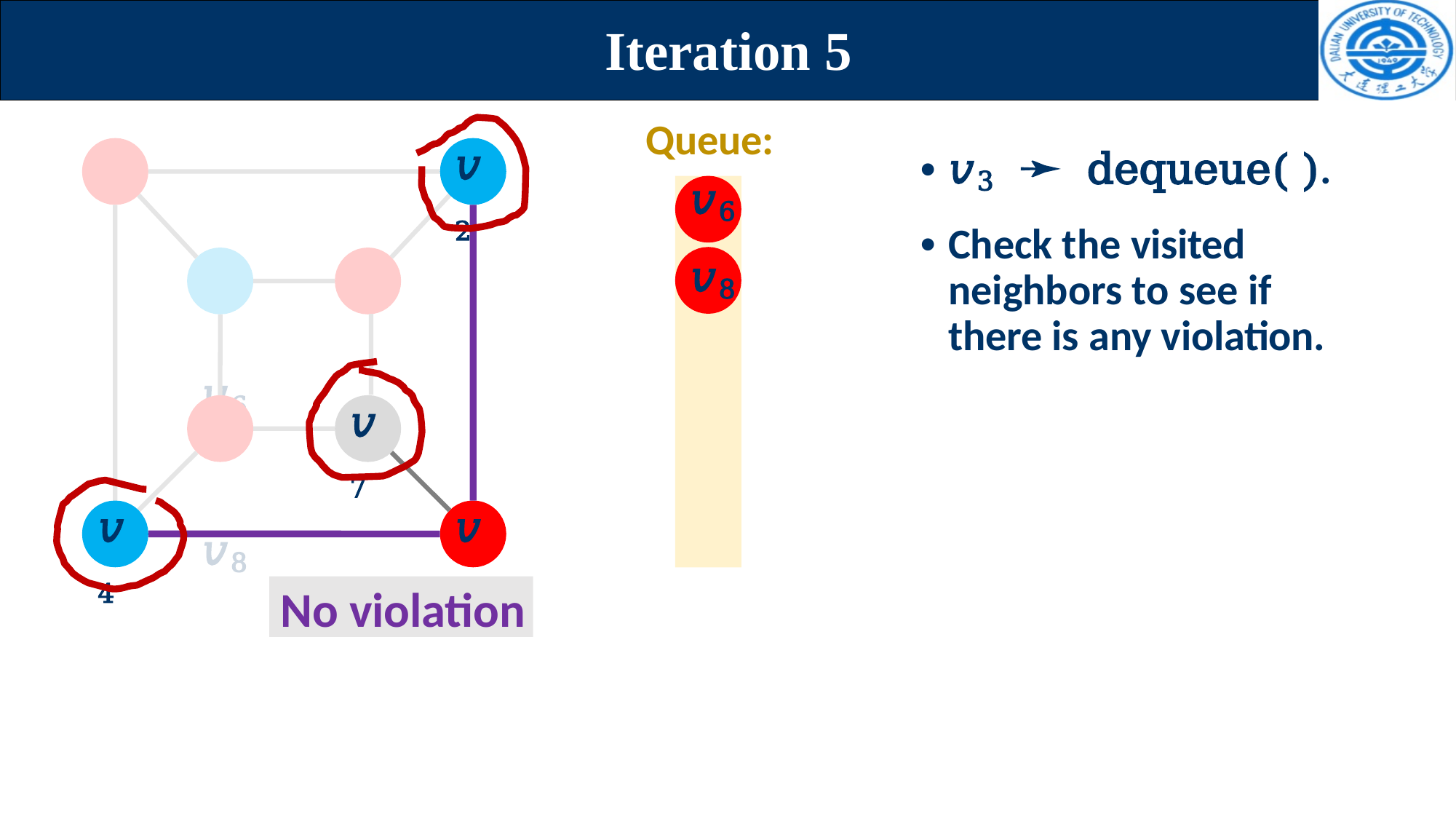

# Iteration 5
Queue:

• 𝑣3	➛ dequeue( ).
• Check the visited neighbors to see if there is any violation.
𝑣2

𝑣1

𝑣5	𝑣6

𝑣8

𝑣6
𝑣8

𝑣7
𝑣4
𝑣3

No violation